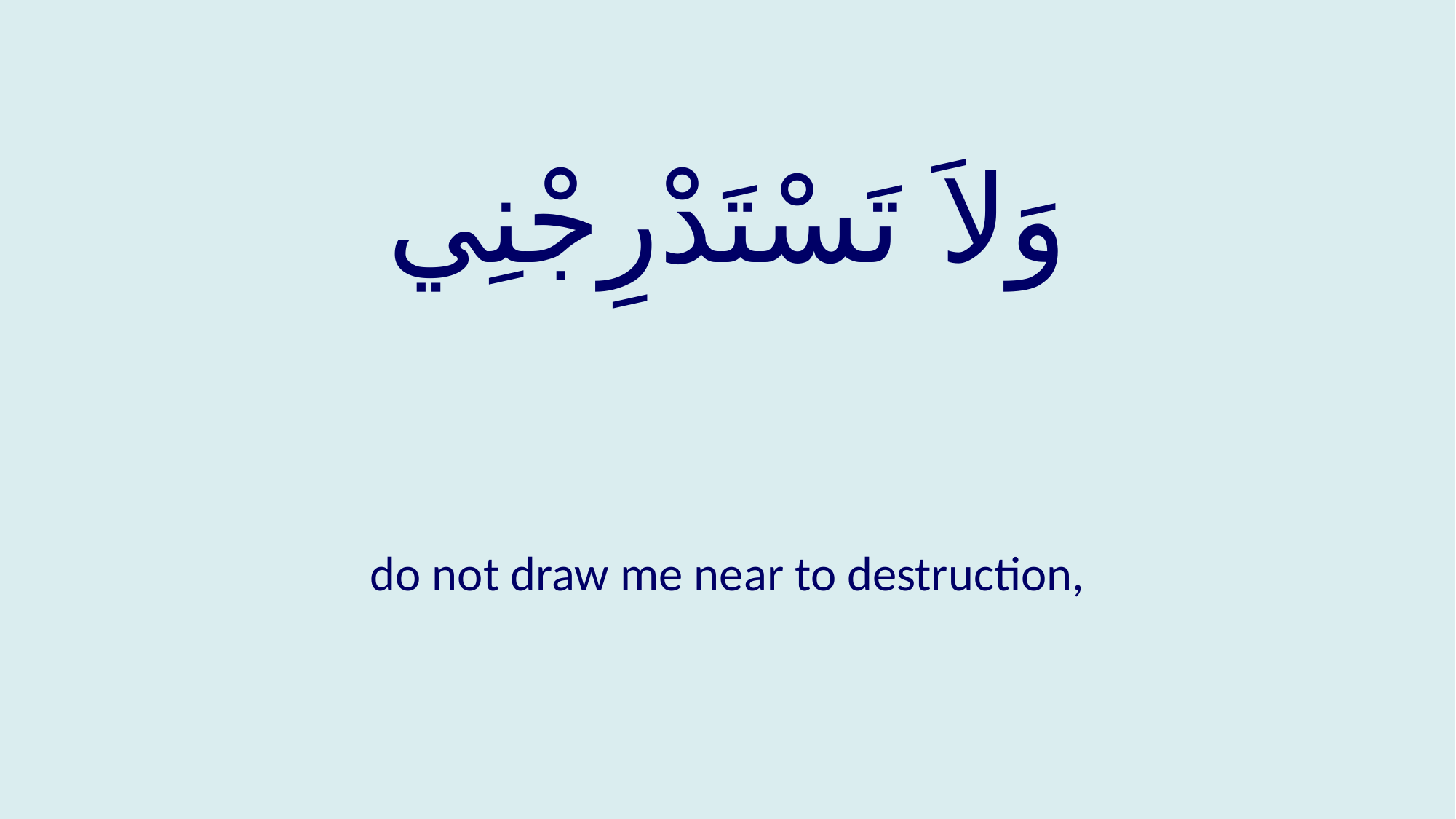

# وَلاَ تَسْتَدْرِجْنِي
do not draw me near to destruction,